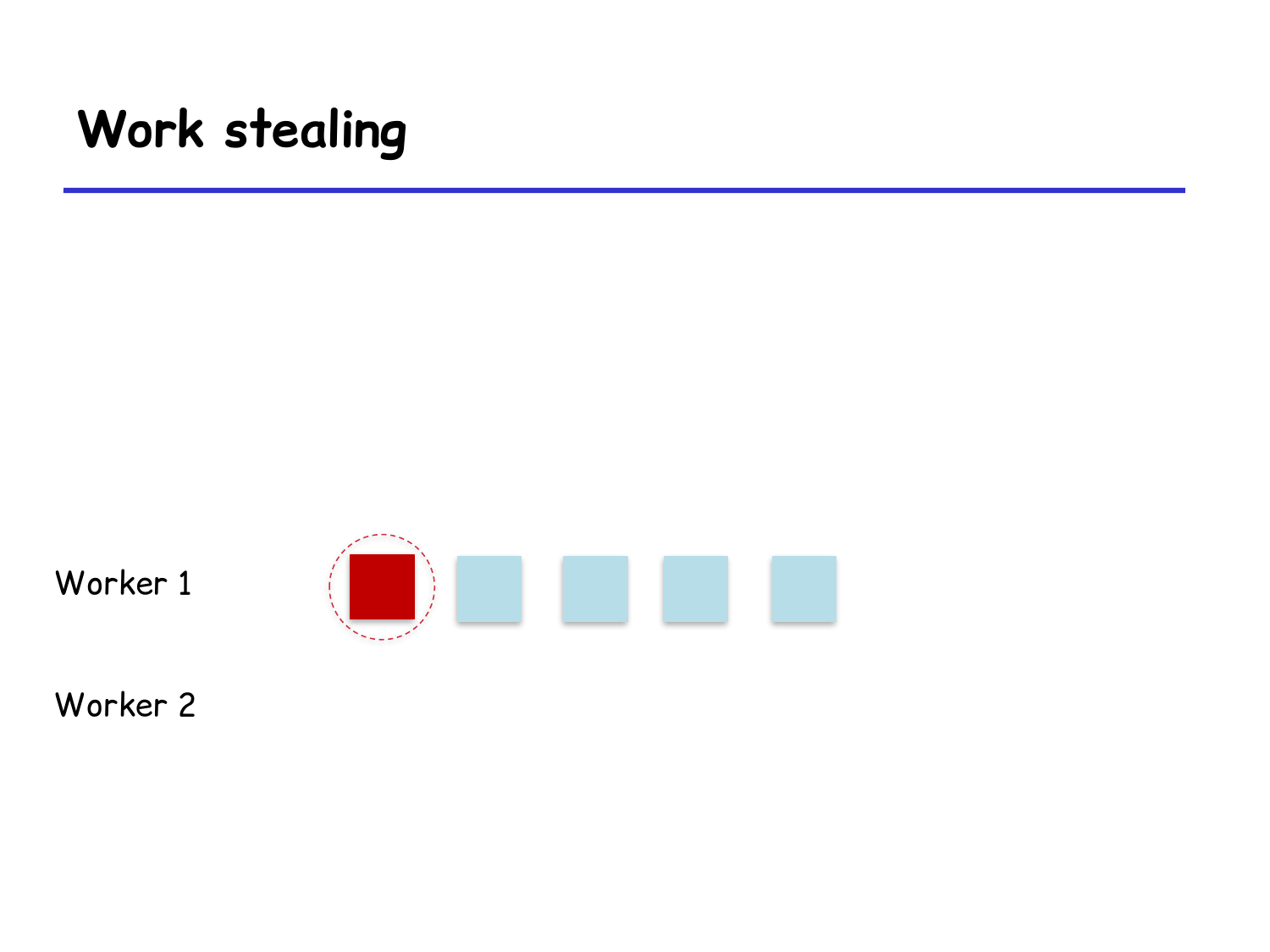

# Work stealing

Worker 1

Worker 2

28